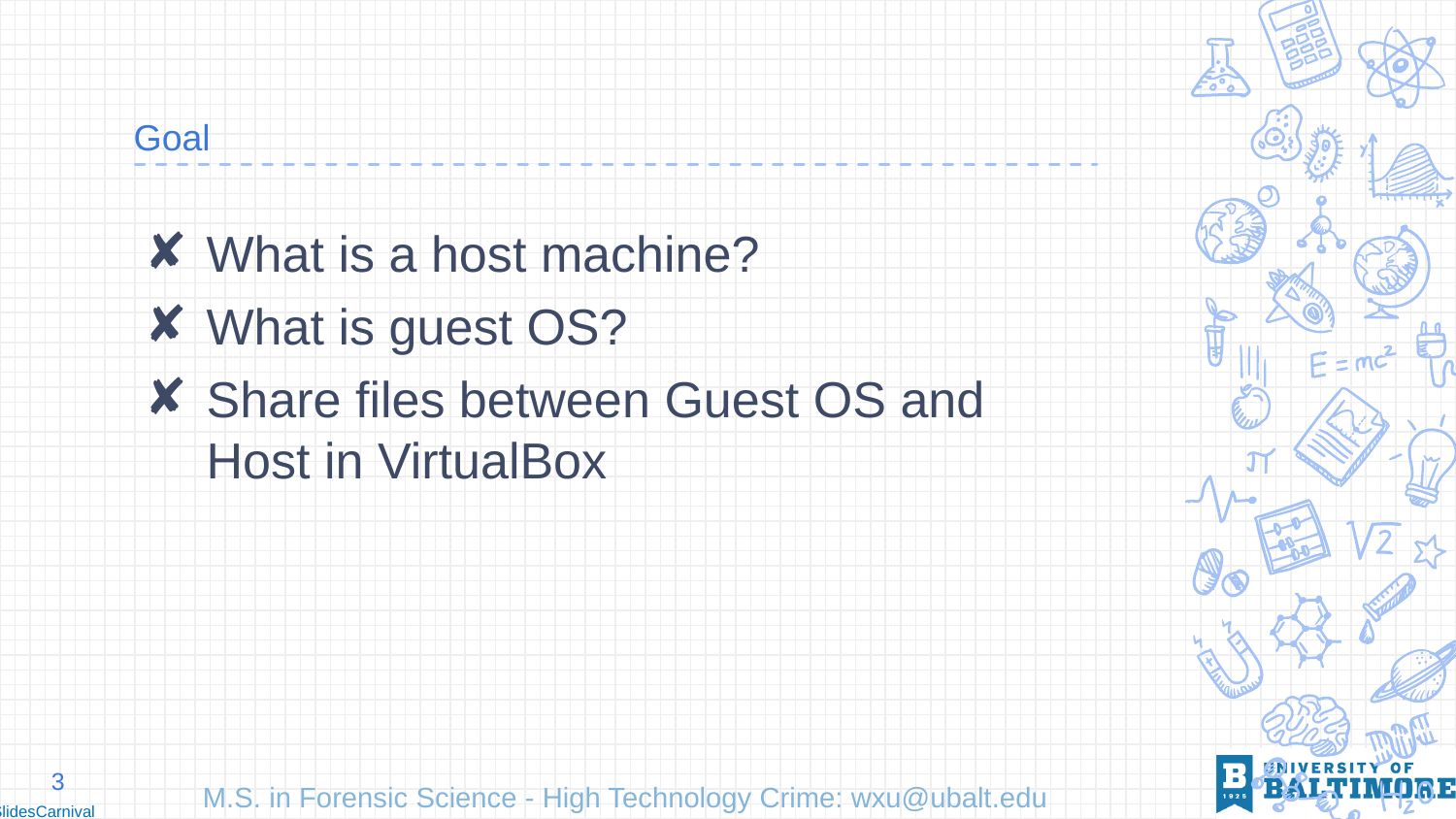

# Goal
What is a host machine?
What is guest OS?
Share files between Guest OS and Host in VirtualBox
3